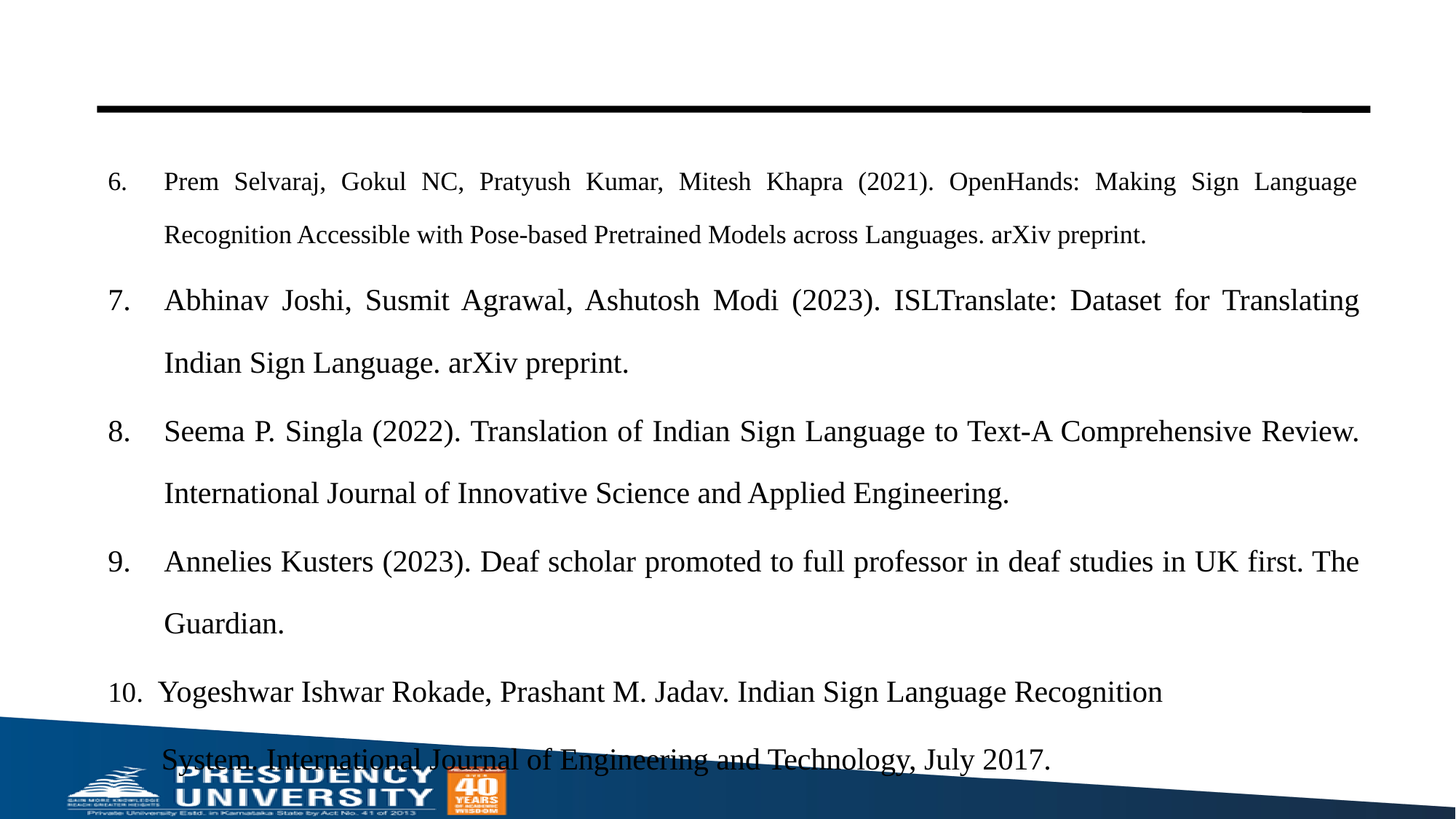

Prem Selvaraj, Gokul NC, Pratyush Kumar, Mitesh Khapra (2021). OpenHands: Making Sign Language Recognition Accessible with Pose-based Pretrained Models across Languages. arXiv preprint.
Abhinav Joshi, Susmit Agrawal, Ashutosh Modi (2023). ISLTranslate: Dataset for Translating Indian Sign Language. arXiv preprint.
Seema P. Singla (2022). Translation of Indian Sign Language to Text-A Comprehensive Review. International Journal of Innovative Science and Applied Engineering.
Annelies Kusters (2023). Deaf scholar promoted to full professor in deaf studies in UK first. The Guardian.
10.  Yogeshwar Ishwar Rokade, Prashant M. Jadav. Indian Sign Language Recognition
       System. International Journal of Engineering and Technology, July 2017.